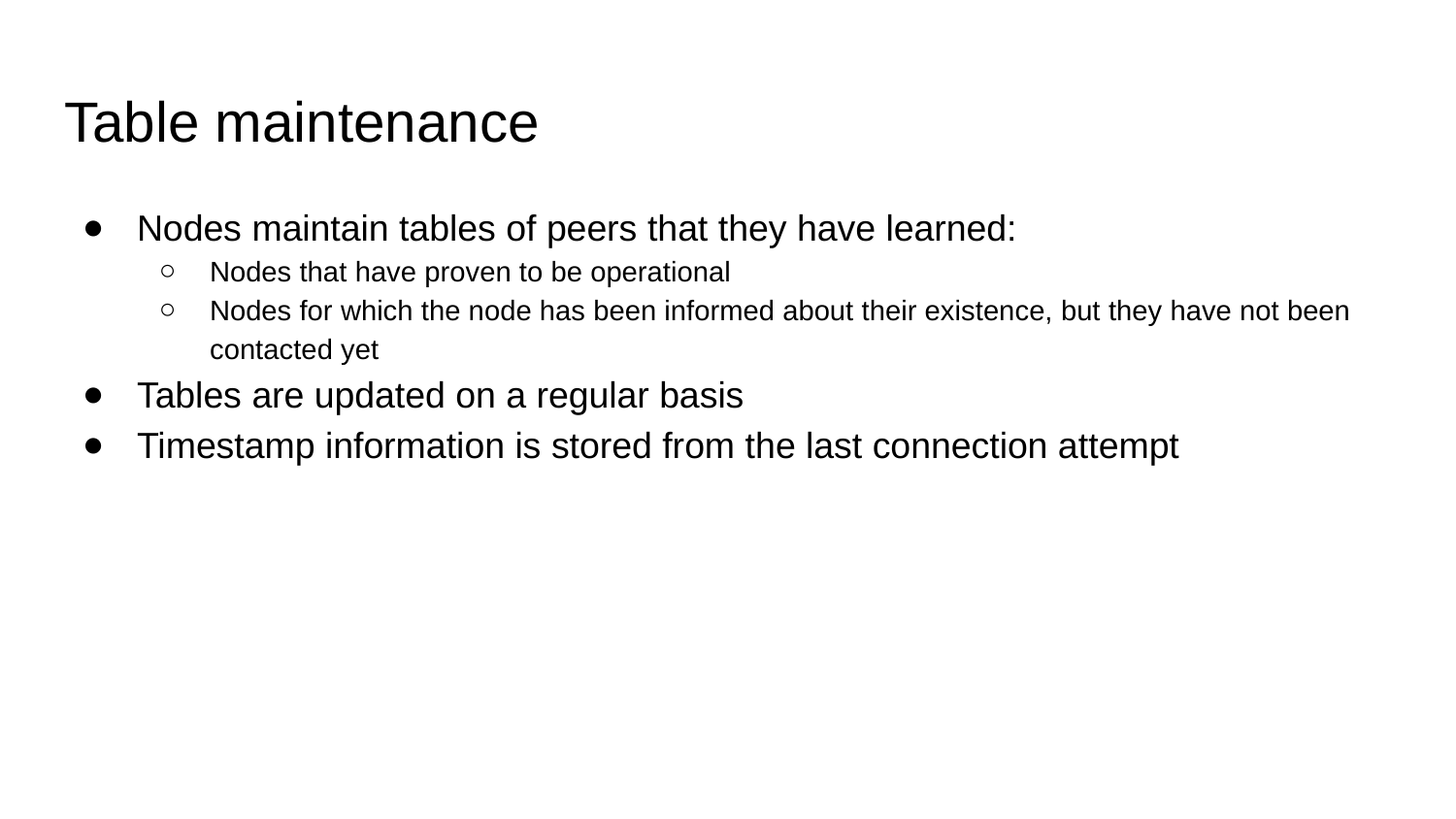

# Table maintenance
Nodes maintain tables of peers that they have learned:
Nodes that have proven to be operational
Nodes for which the node has been informed about their existence, but they have not been contacted yet
Tables are updated on a regular basis
Timestamp information is stored from the last connection attempt